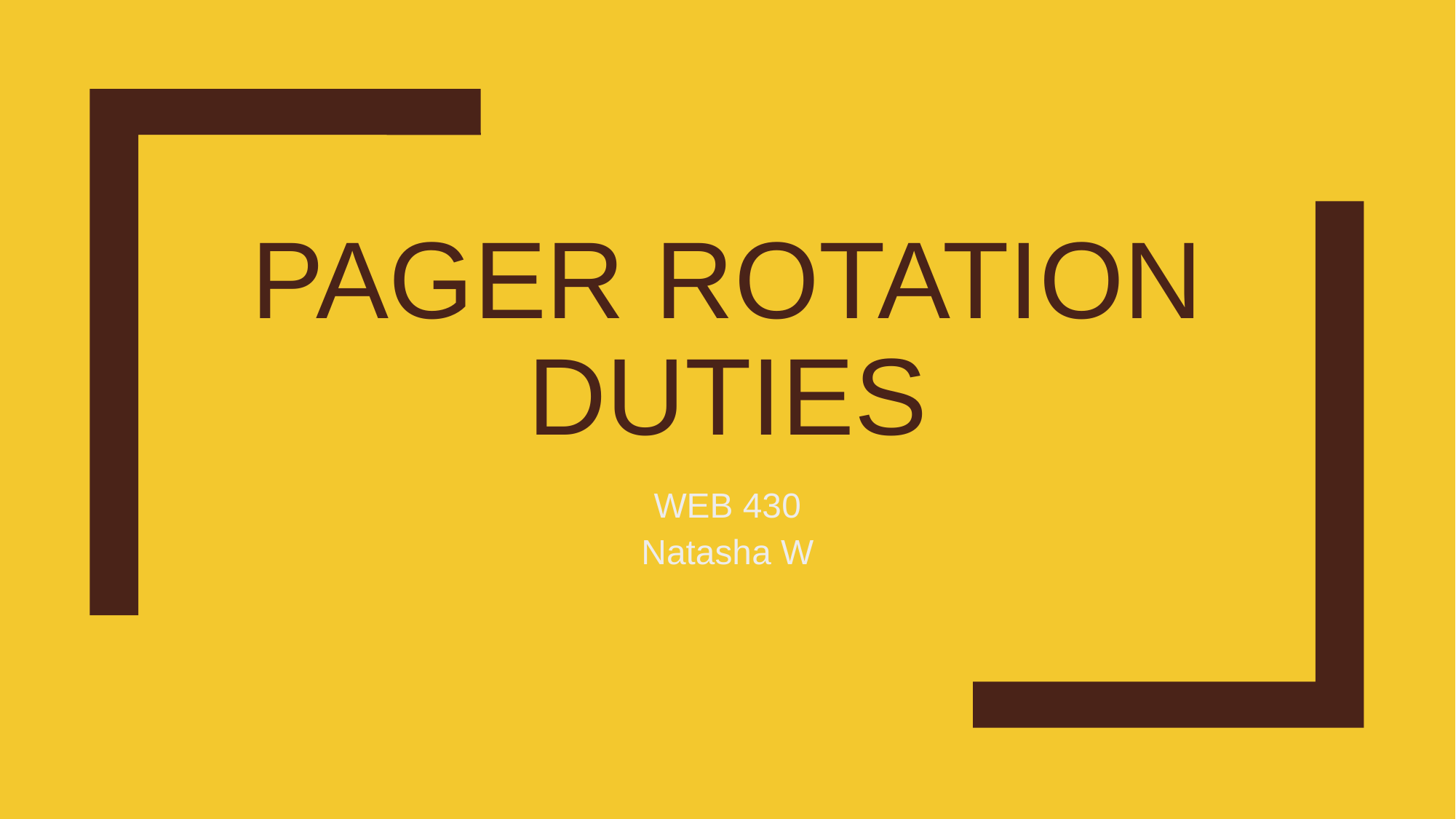

# pager rotation duties
WEB 430
Natasha W